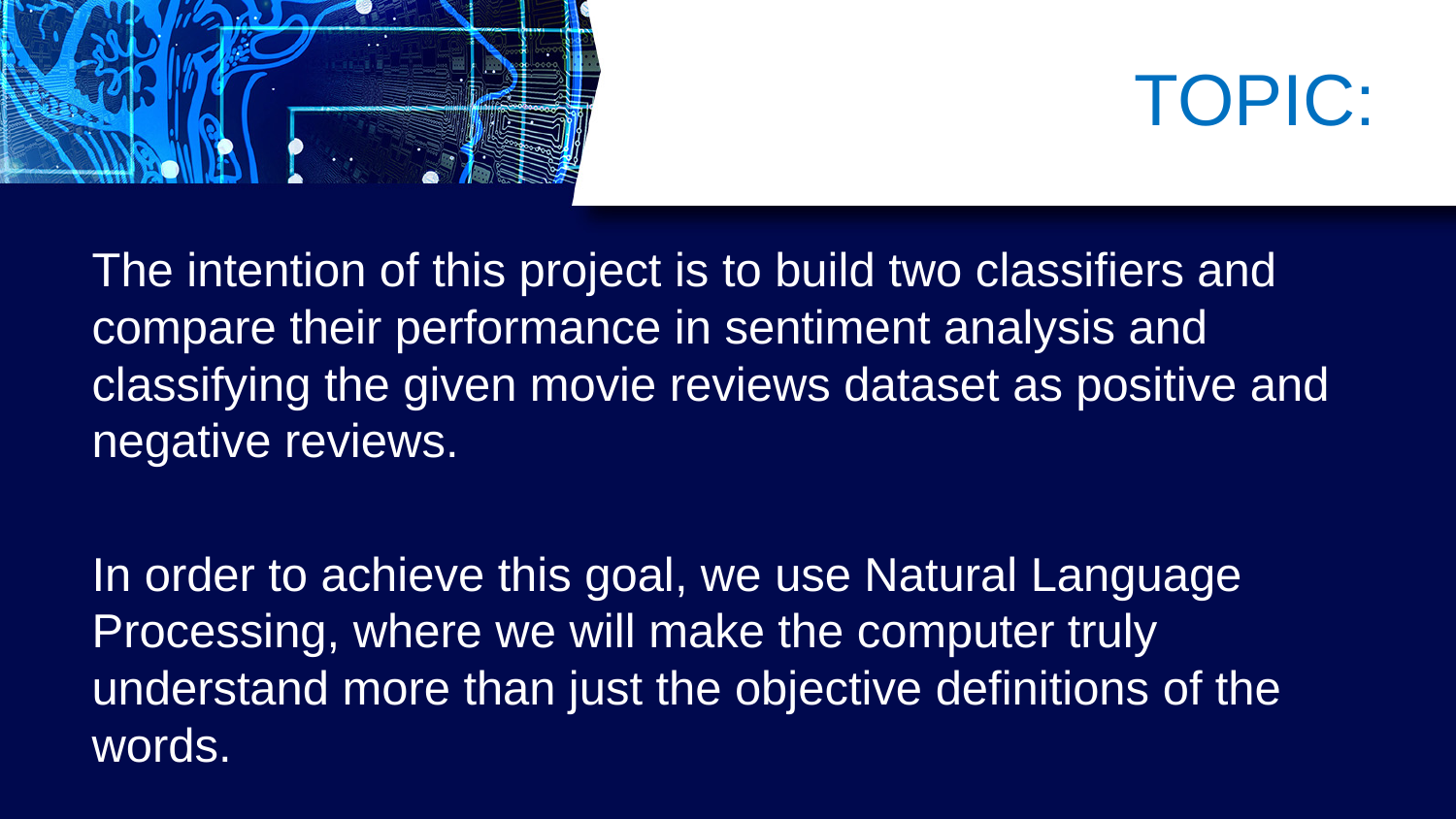

# TOPIC:
The intention of this project is to build two classifiers and compare their performance in sentiment analysis and classifying the given movie reviews dataset as positive and negative reviews.

In order to achieve this goal, we use Natural Language Processing, where we will make the computer truly understand more than just the objective definitions of the words.